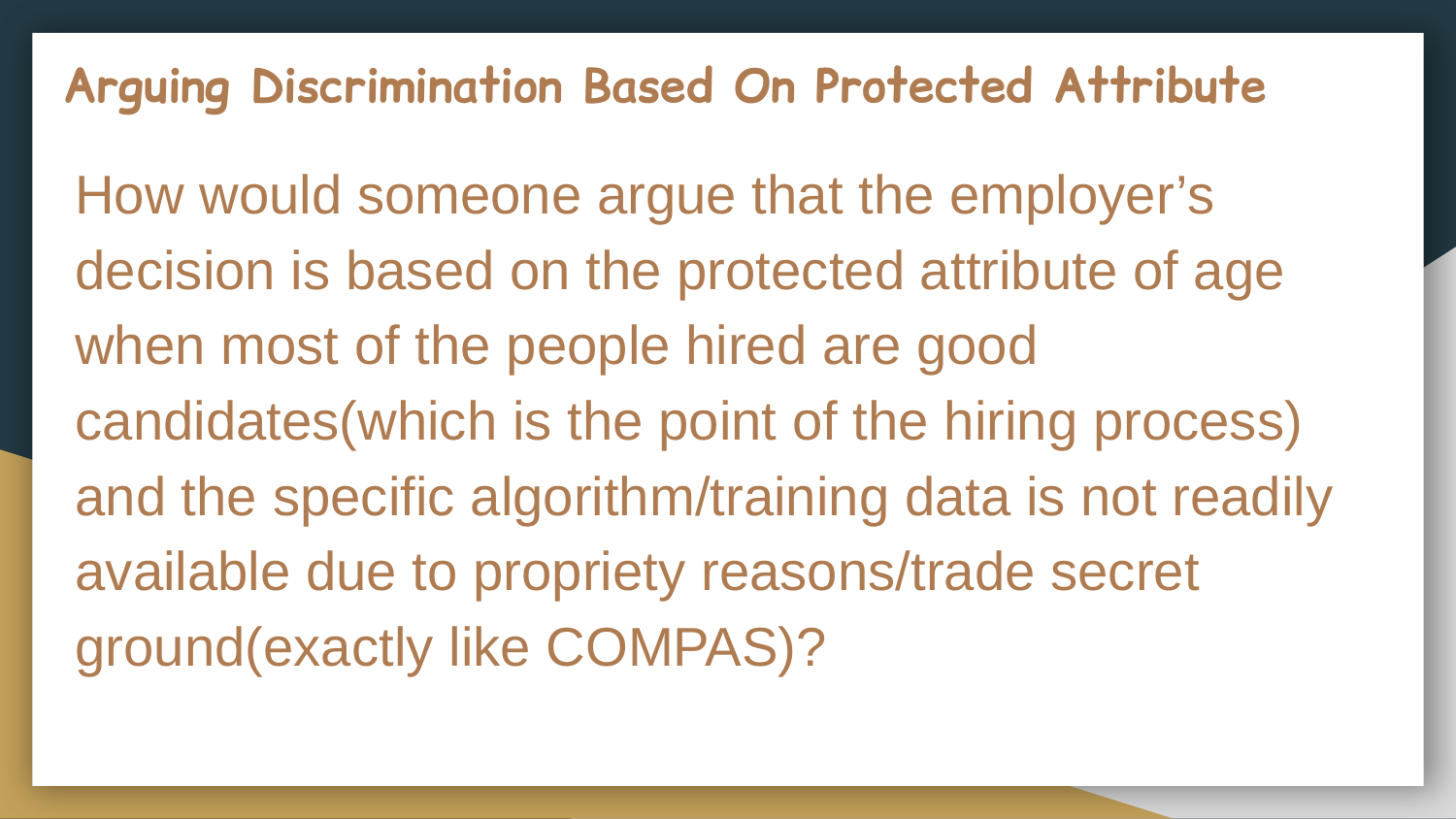

# Arguing Discrimination Based On Protected Attribute
How would someone argue that the employer’s decision is based on the protected attribute of age when most of the people hired are good candidates(which is the point of the hiring process) and the specific algorithm/training data is not readily available due to propriety reasons/trade secret ground(exactly like COMPAS)?